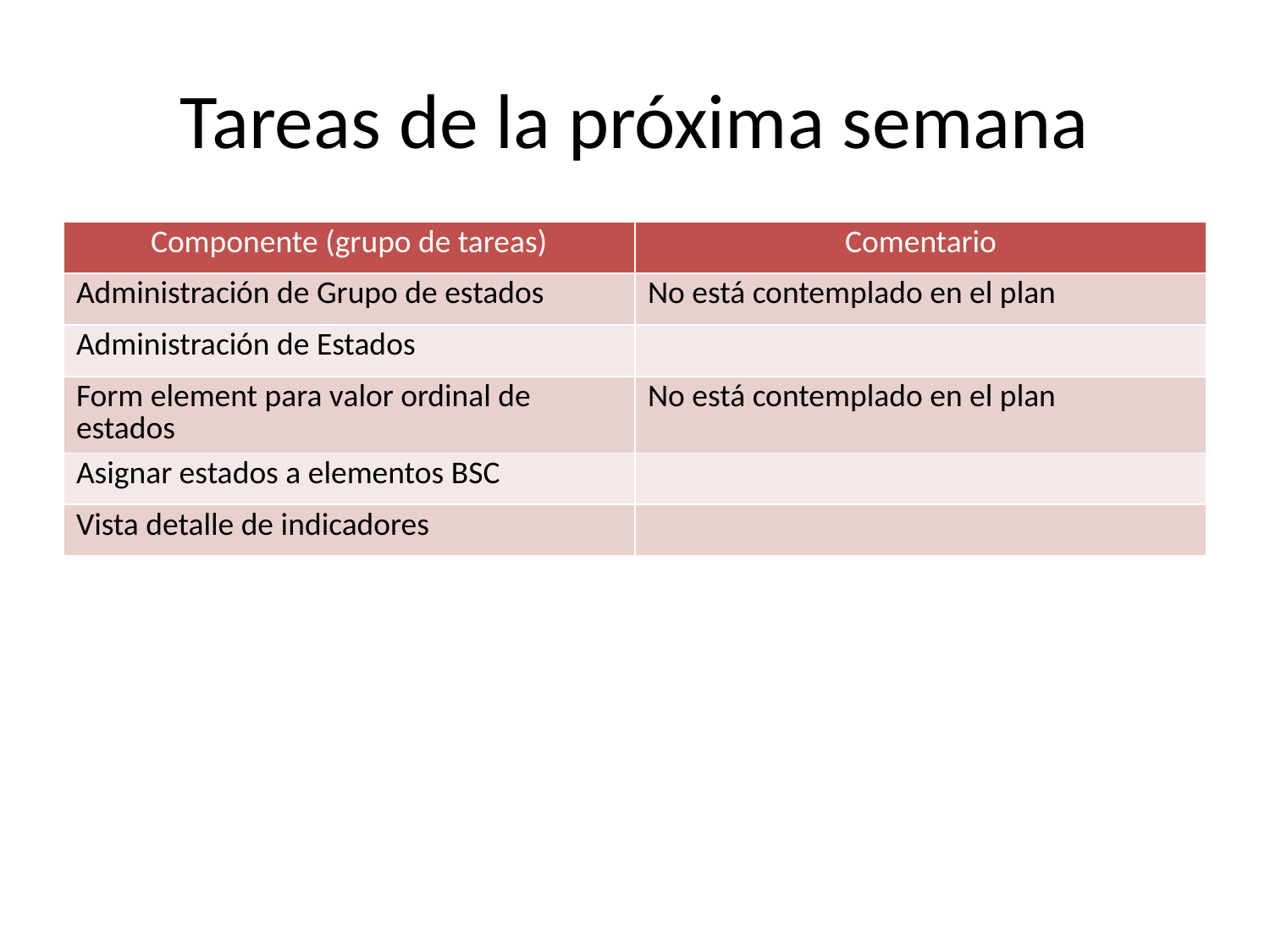

# Tareas de la próxima semana
| Componente (grupo de tareas) | Comentario |
| --- | --- |
| Administración de Grupo de estados | No está contemplado en el plan |
| Administración de Estados |  |
| Form element para valor ordinal de estados | No está contemplado en el plan |
| Asignar estados a elementos BSC |  |
| Vista detalle de indicadores |  |